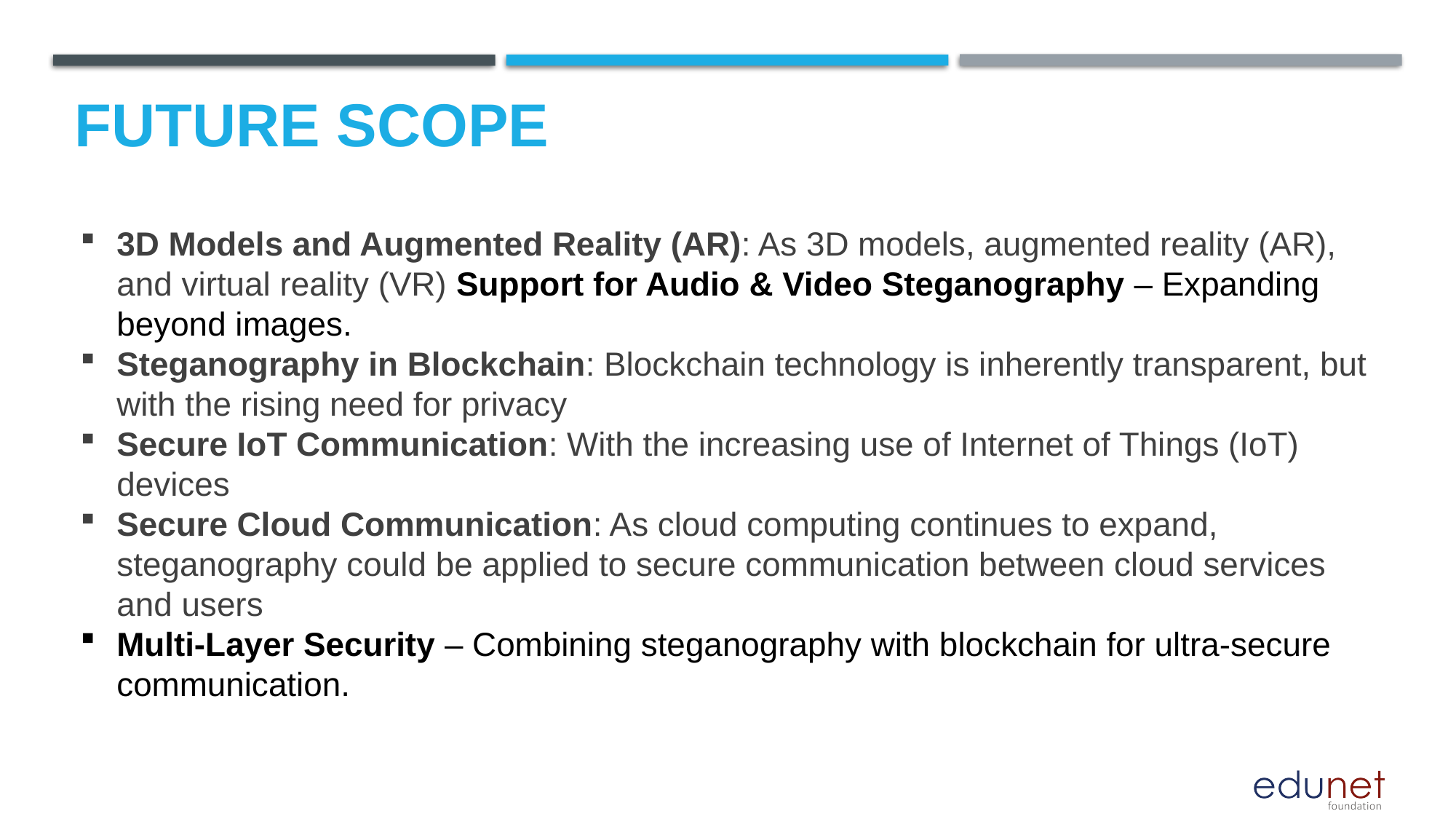

Future scope
3D Models and Augmented Reality (AR): As 3D models, augmented reality (AR), and virtual reality (VR) Support for Audio & Video Steganography – Expanding beyond images.
Steganography in Blockchain: Blockchain technology is inherently transparent, but with the rising need for privacy
Secure IoT Communication: With the increasing use of Internet of Things (IoT) devices
Secure Cloud Communication: As cloud computing continues to expand, steganography could be applied to secure communication between cloud services and users
Multi-Layer Security – Combining steganography with blockchain for ultra-secure communication.